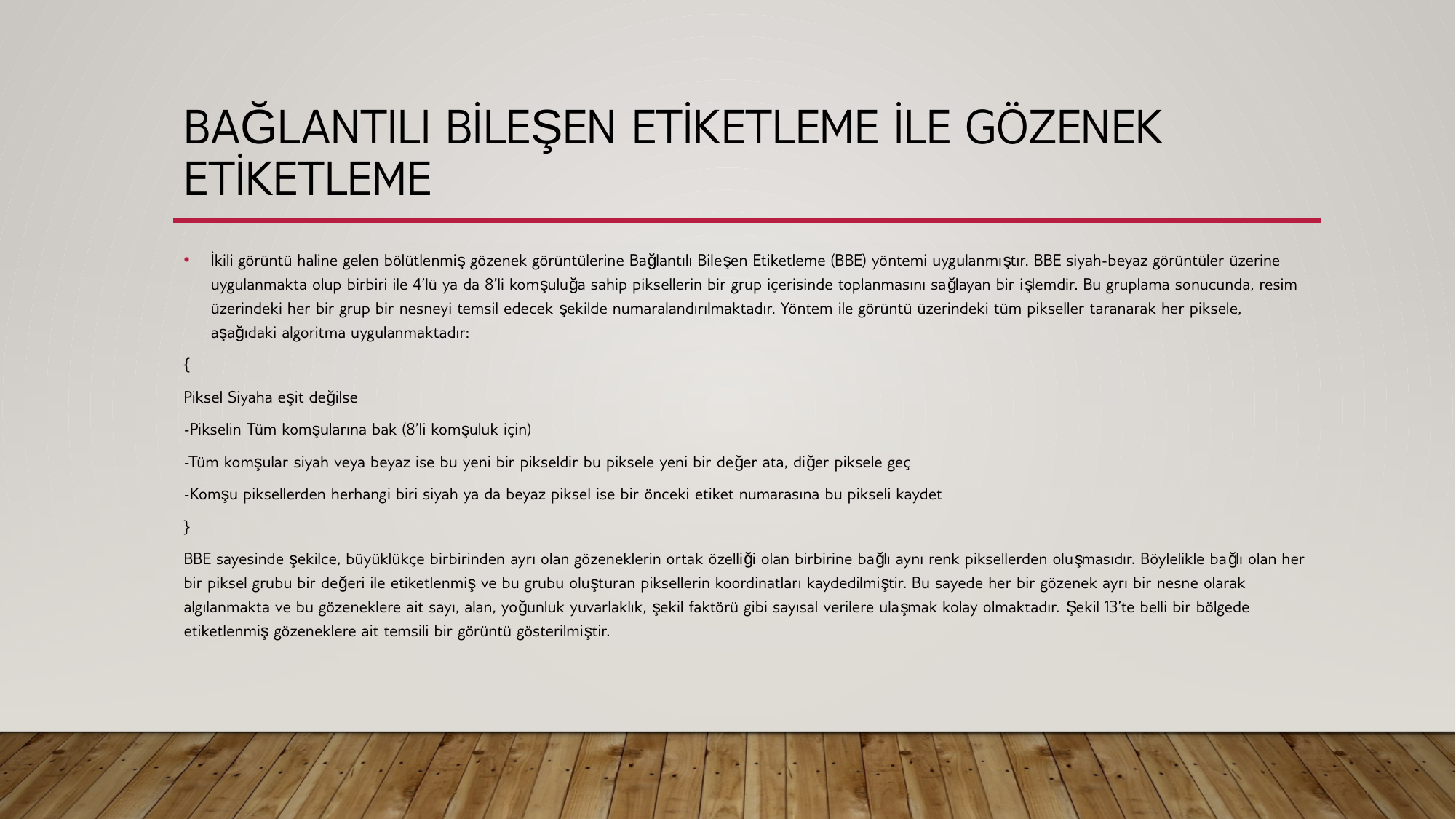

# Bağlantılı Bileşen Etiketleme İle Gözenek Etiketleme
İkili görüntü haline gelen bölütlenmiş gözenek görüntülerine Bağlantılı Bileşen Etiketleme (BBE) yöntemi uygulanmıştır. BBE siyah-beyaz görüntüler üzerine uygulanmakta olup birbiri ile 4’lü ya da 8’li komşuluğa sahip piksellerin bir grup içerisinde toplanmasını sağlayan bir işlemdir. Bu gruplama sonucunda, resim üzerindeki her bir grup bir nesneyi temsil edecek şekilde numaralandırılmaktadır. Yöntem ile görüntü üzerindeki tüm pikseller taranarak her piksele, aşağıdaki algoritma uygulanmaktadır:
{
Piksel Siyaha eşit değilse
-Pikselin Tüm komşularına bak (8’li komşuluk için)
-Tüm komşular siyah veya beyaz ise bu yeni bir pikseldir bu piksele yeni bir değer ata, diğer piksele geç
-Komşu piksellerden herhangi biri siyah ya da beyaz piksel ise bir önceki etiket numarasına bu pikseli kaydet
}
BBE sayesinde şekilce, büyüklükçe birbirinden ayrı olan gözeneklerin ortak özelliği olan birbirine bağlı aynı renk piksellerden oluşmasıdır. Böylelikle bağlı olan her bir piksel grubu bir değeri ile etiketlenmiş ve bu grubu oluşturan piksellerin koordinatları kaydedilmiştir. Bu sayede her bir gözenek ayrı bir nesne olarak algılanmakta ve bu gözeneklere ait sayı, alan, yoğunluk yuvarlaklık, şekil faktörü gibi sayısal verilere ulaşmak kolay olmaktadır. Şekil 13’te belli bir bölgede etiketlenmiş gözeneklere ait temsili bir görüntü gösterilmiştir.